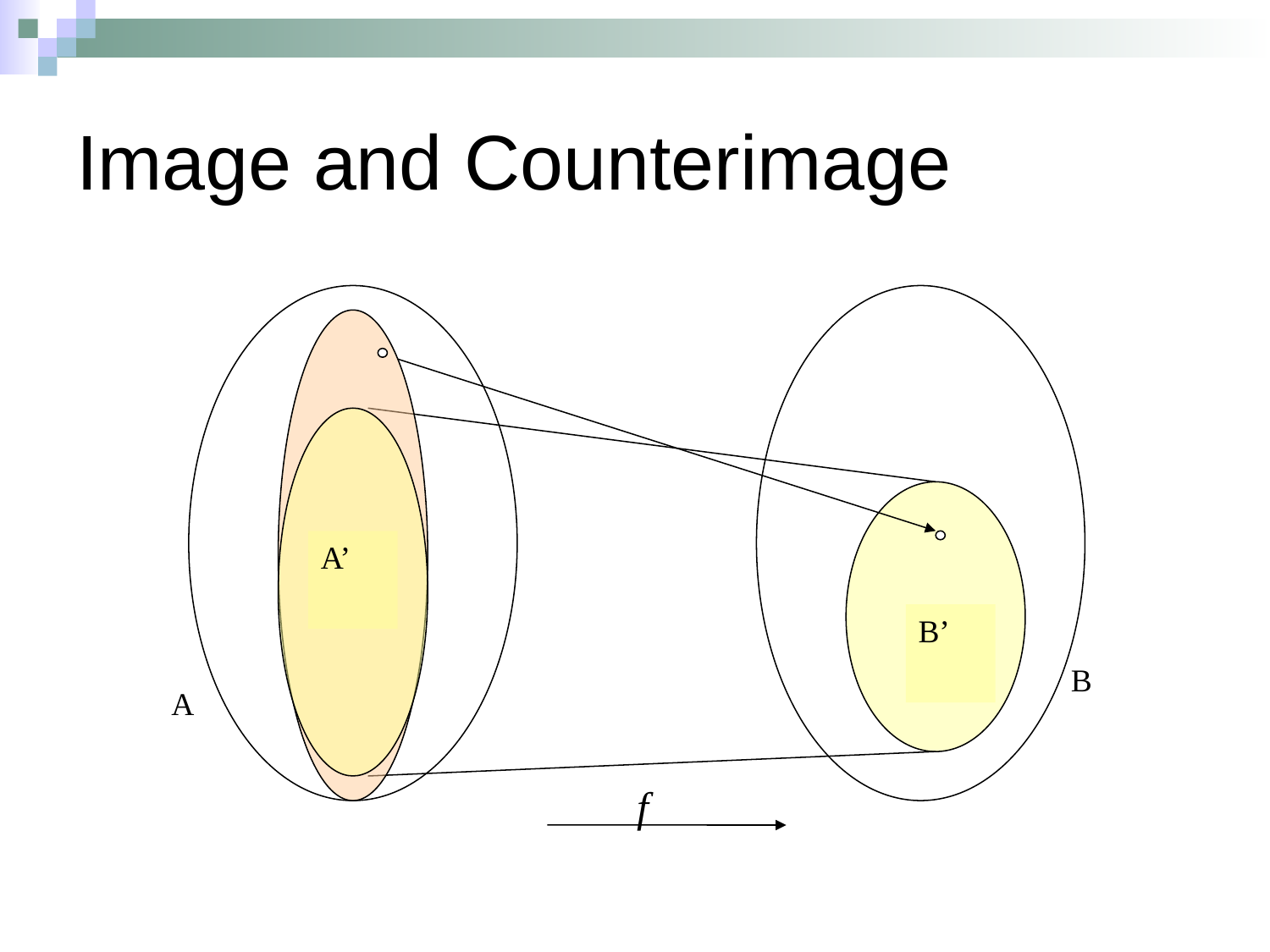

# Image and Counterimage

A’

B’
B
A

f